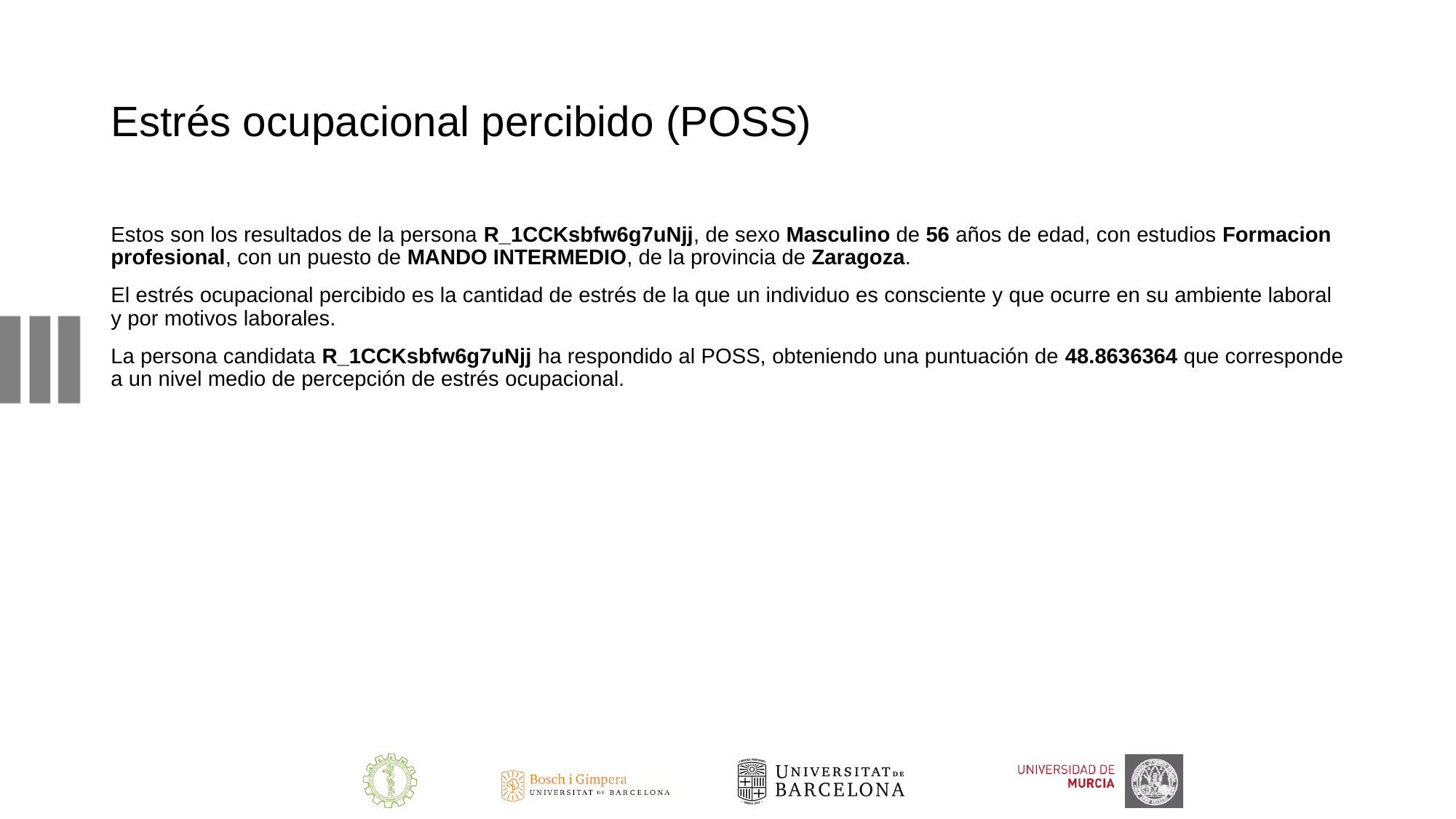

# Estrés ocupacional percibido (POSS)
Estos son los resultados de la persona R_1CCKsbfw6g7uNjj, de sexo Masculino de 56 años de edad, con estudios Formacion profesional, con un puesto de MANDO INTERMEDIO, de la provincia de Zaragoza.
El estrés ocupacional percibido es la cantidad de estrés de la que un individuo es consciente y que ocurre en su ambiente laboral y por motivos laborales.
La persona candidata R_1CCKsbfw6g7uNjj ha respondido al POSS, obteniendo una puntuación de 48.8636364 que corresponde a un nivel medio de percepción de estrés ocupacional.